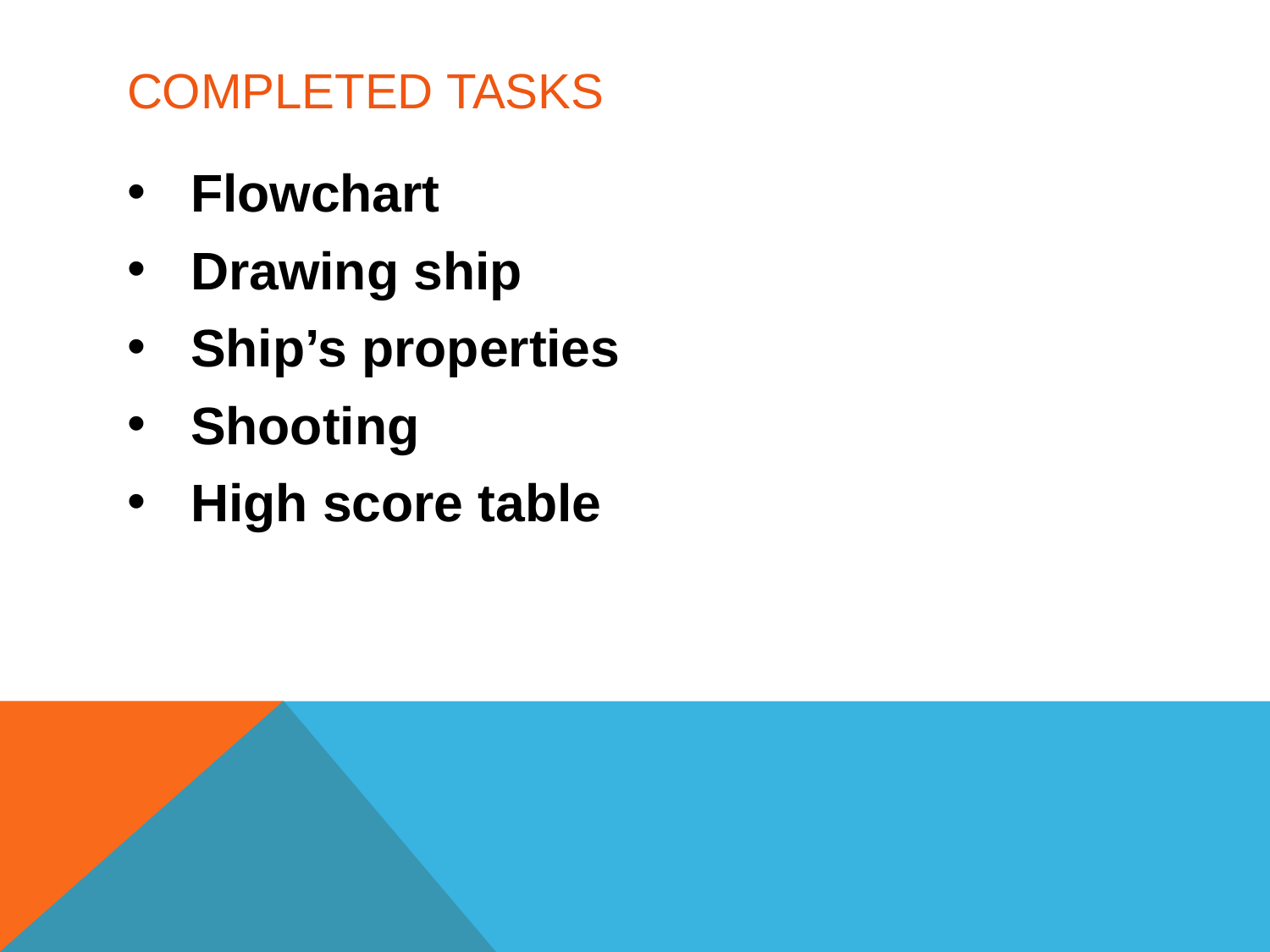

# Completed Tasks
Flowchart
Drawing ship
Ship’s properties
Shooting
High score table